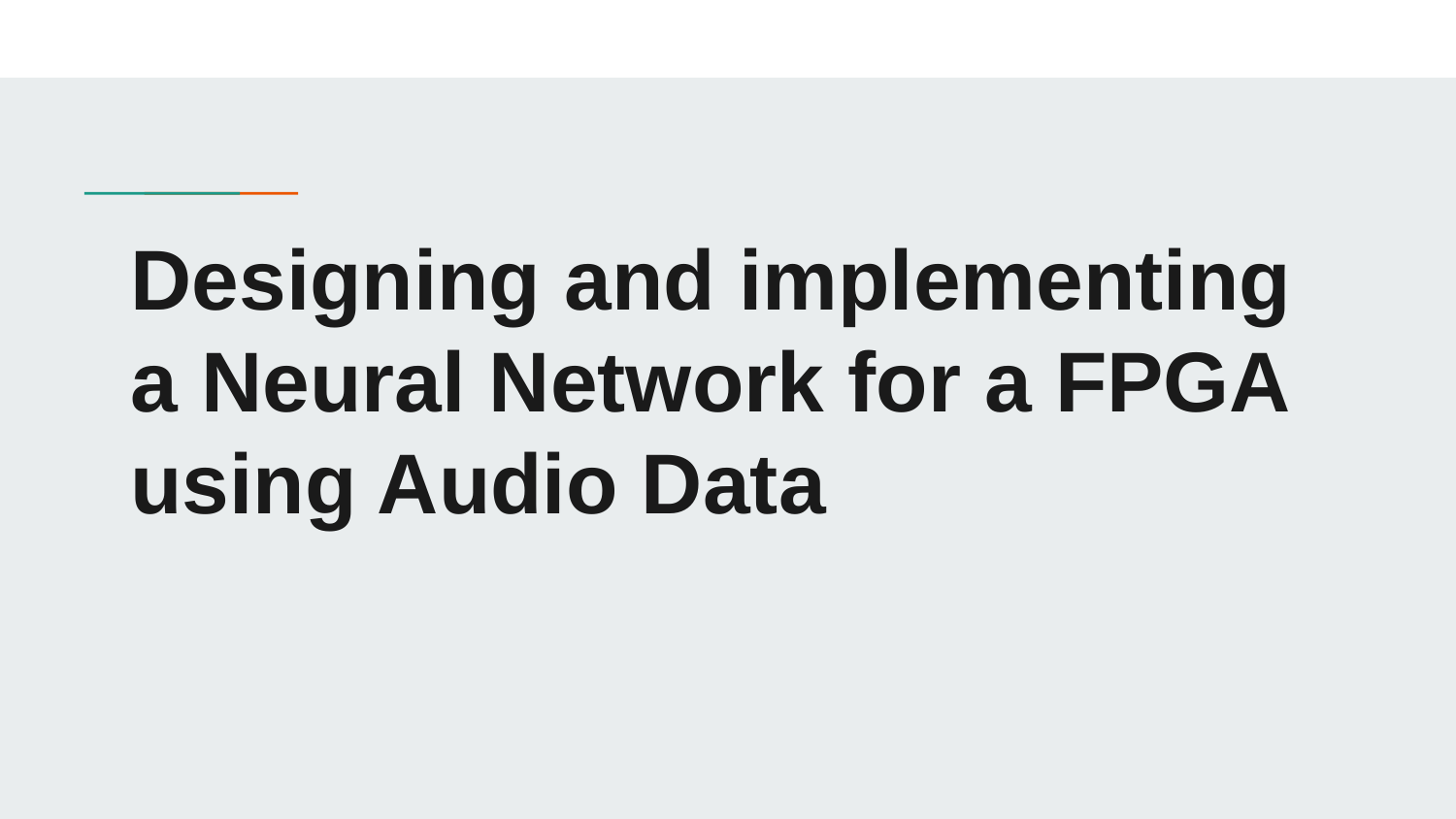

# Designing and implementing a Neural Network for a FPGA using Audio Data